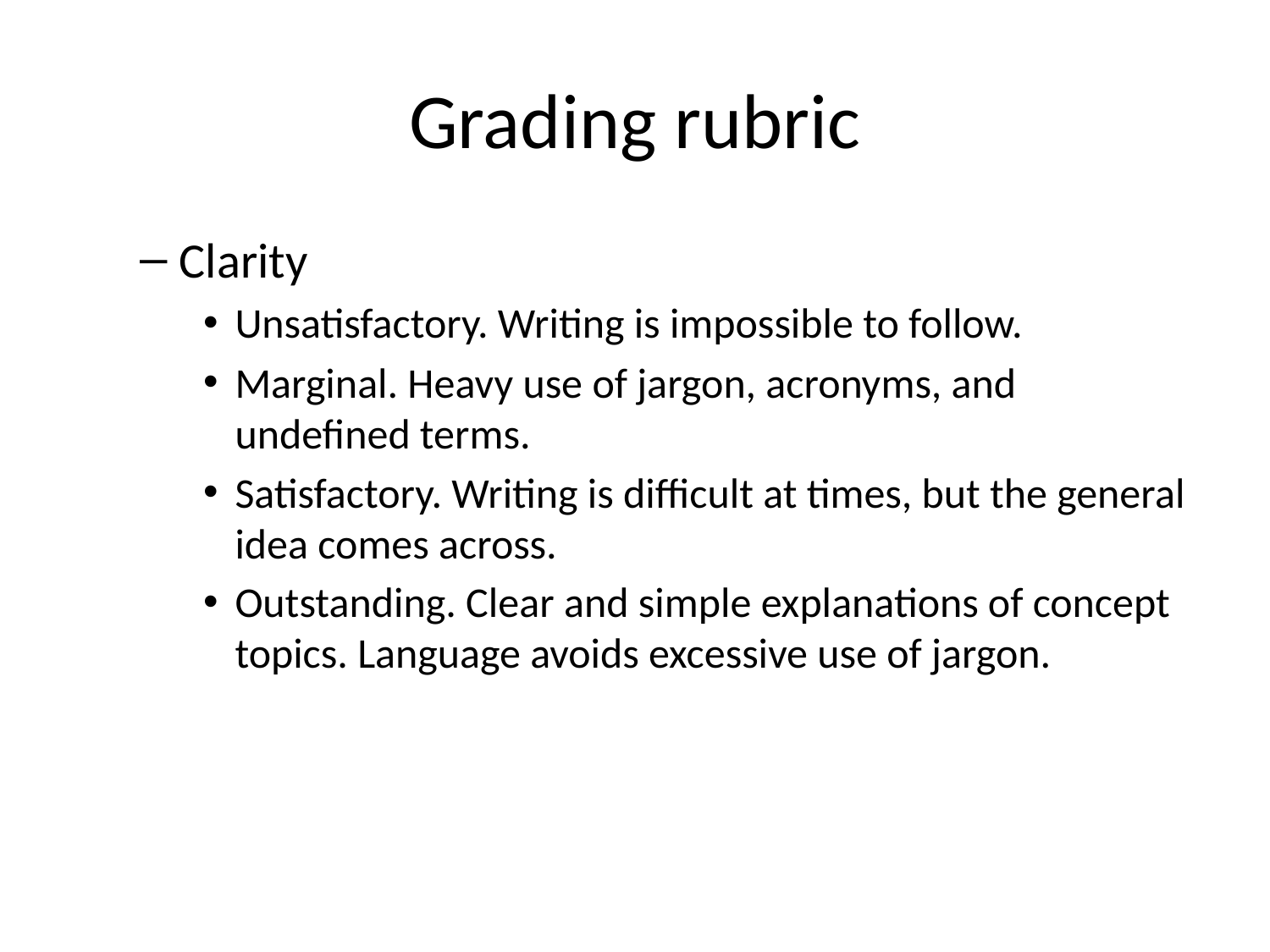

# Grading rubric
Clarity
Unsatisfactory. Writing is impossible to follow.
Marginal. Heavy use of jargon, acronyms, and undefined terms.
Satisfactory. Writing is difficult at times, but the general idea comes across.
Outstanding. Clear and simple explanations of concept topics. Language avoids excessive use of jargon.